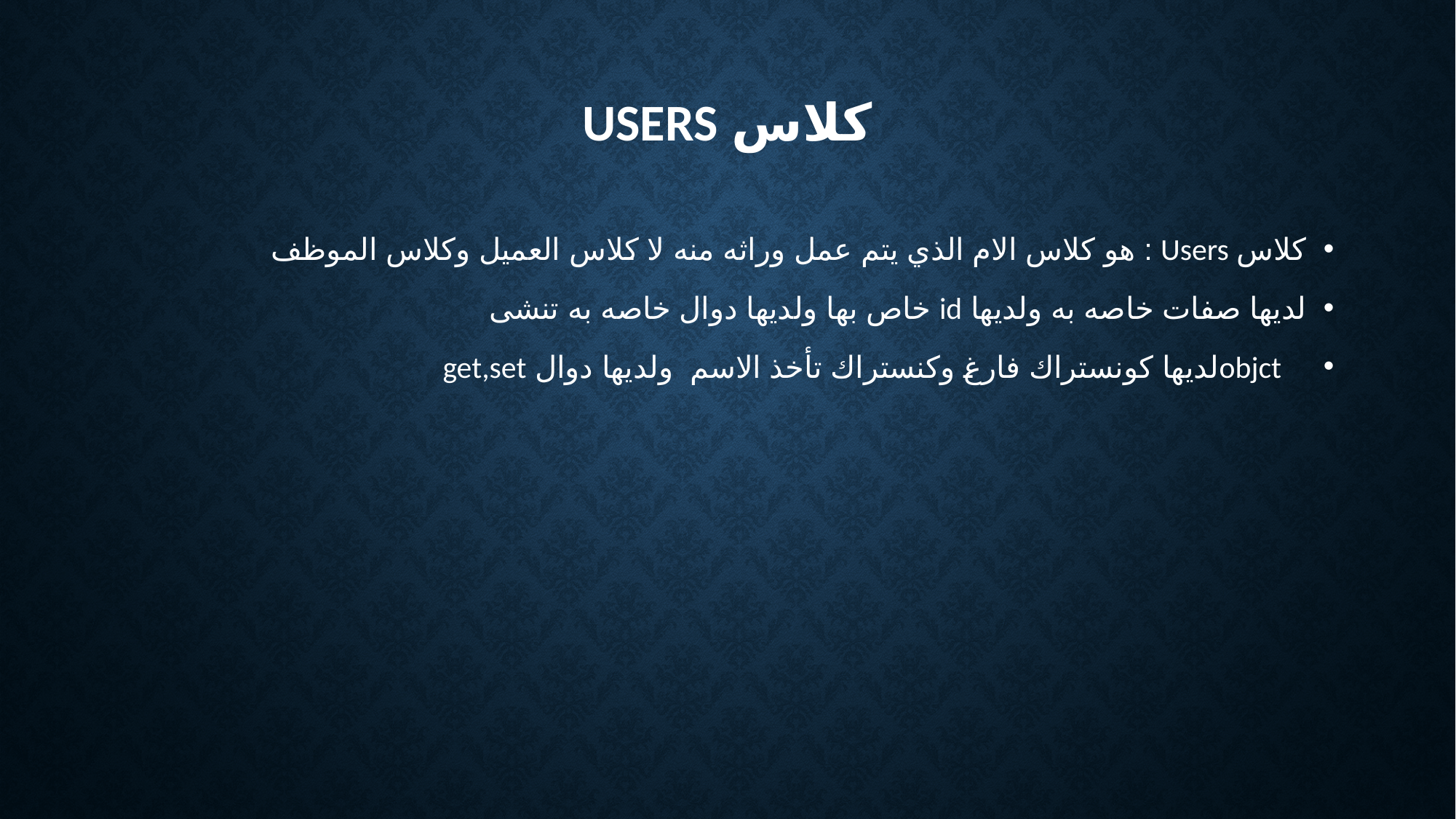

# كلاس Users

كلاس Users : هو كلاس الام الذي يتم عمل وراثه منه لا كلاس العميل وكلاس الموظف
لديها صفات خاصه به ولديها id خاص بها ولديها دوال خاصه به تنشى
   objctلديها كونستراك فارغ وكنستراك تأخذ الاسم  ولديها دوال get,set